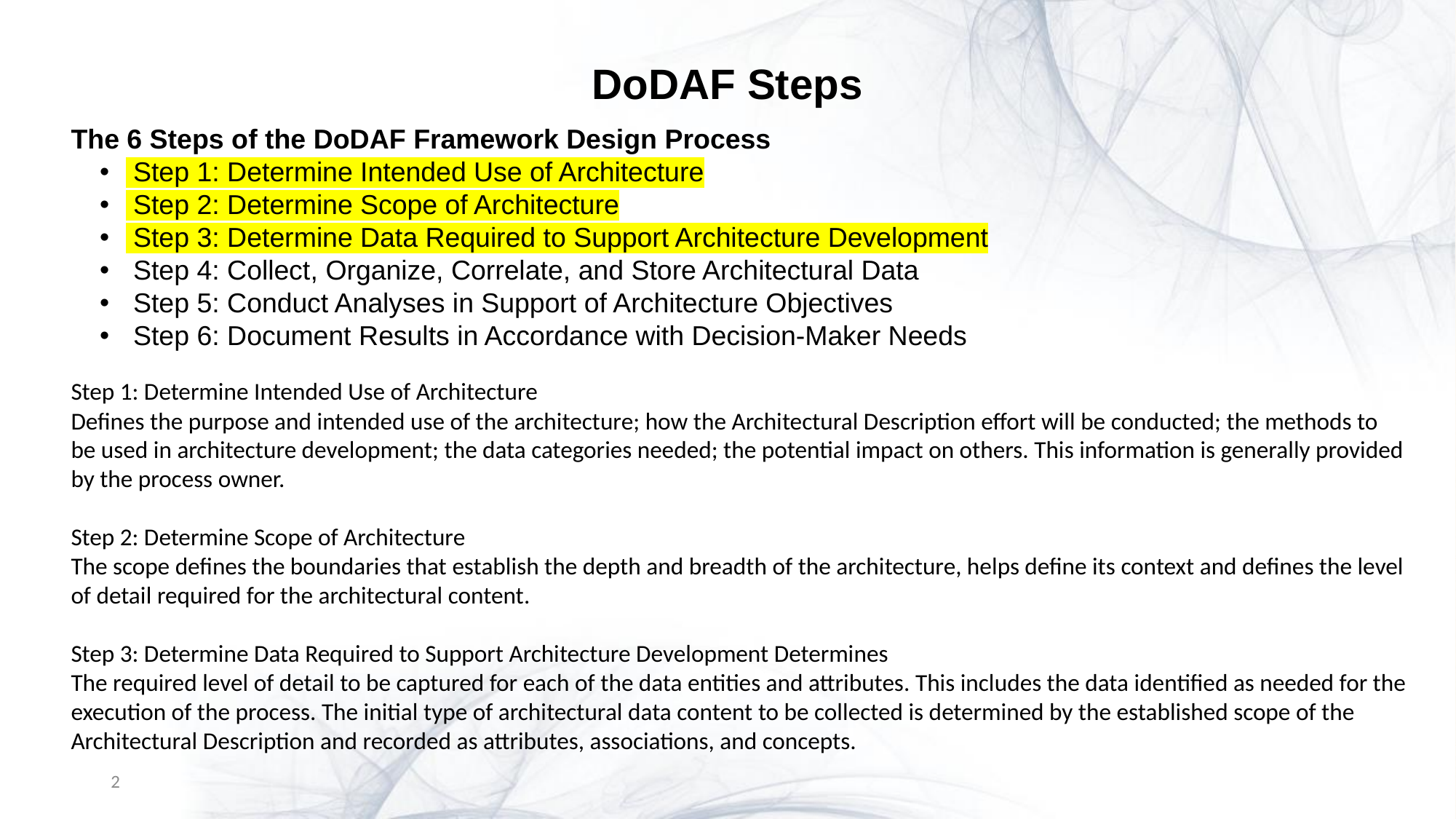

DoDAF Steps
The 6 Steps of the DoDAF Framework Design Process
 Step 1: Determine Intended Use of Architecture
 Step 2: Determine Scope of Architecture
 Step 3: Determine Data Required to Support Architecture Development
 Step 4: Collect, Organize, Correlate, and Store Architectural Data
 Step 5: Conduct Analyses in Support of Architecture Objectives
 Step 6: Document Results in Accordance with Decision-Maker Needs
Step 1: Determine Intended Use of Architecture
Defines the purpose and intended use of the architecture; how the Architectural Description effort will be conducted; the methods to be used in architecture development; the data categories needed; the potential impact on others. This information is generally provided by the process owner.

Step 2: Determine Scope of Architecture
The scope defines the boundaries that establish the depth and breadth of the architecture, helps define its context and defines the level of detail required for the architectural content.

Step 3: Determine Data Required to Support Architecture Development Determines
The required level of detail to be captured for each of the data entities and attributes. This includes the data identified as needed for the execution of the process. The initial type of architectural data content to be collected is determined by the established scope of the Architectural Description and recorded as attributes, associations, and concepts.
2